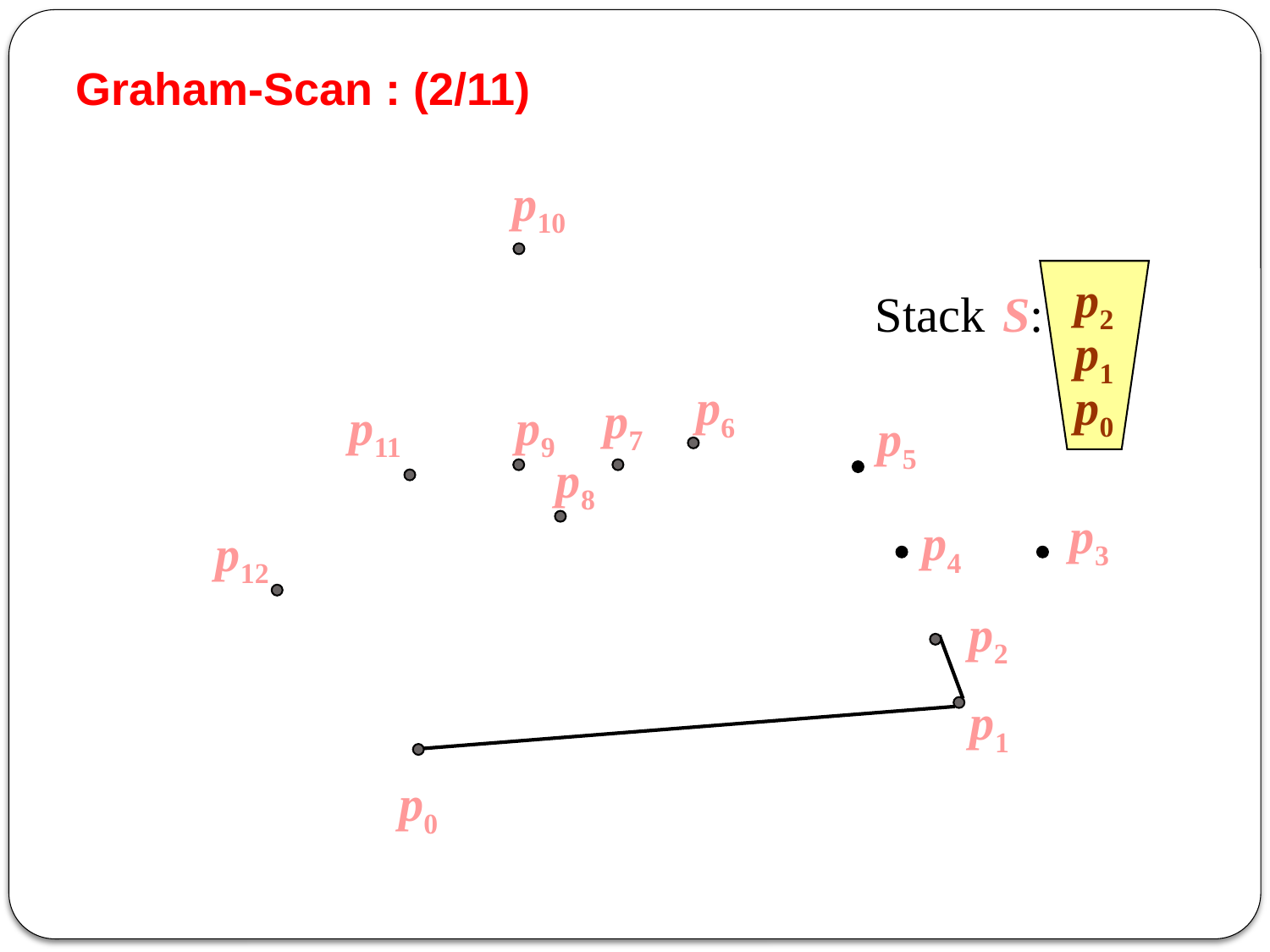

# Graham-Scan : (2/11)
p10

p2
p1
p0
Stack  S:
p6
p7
p11
p9
p5

p8

p3
p4

p12

p2

p1

p0